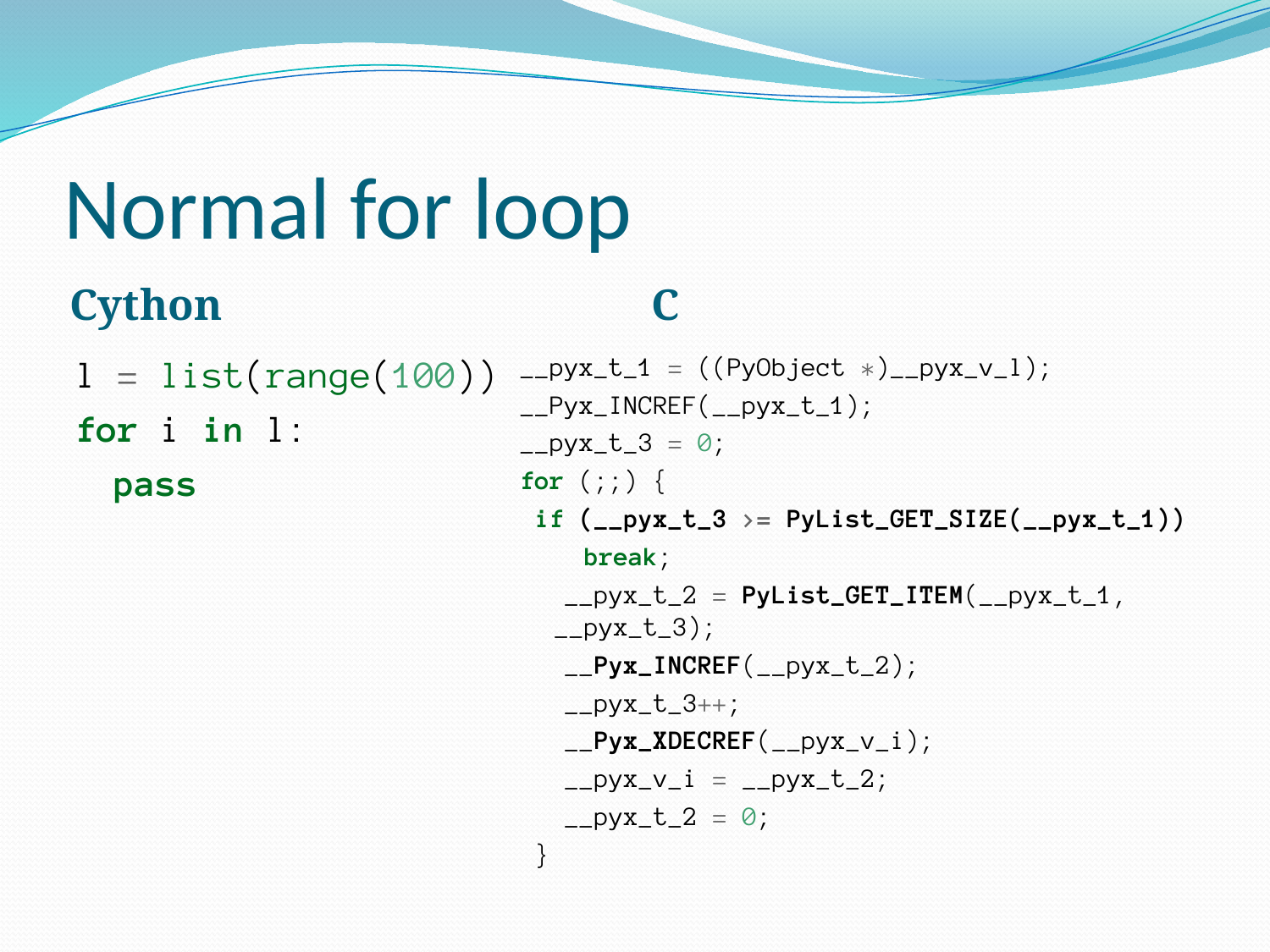

# Normal for loop
Cython
C
l = list(range(100))
for i in l:
	pass
__pyx_t_1 = ((PyObject *)__pyx_v_l);
__Pyx_INCREF(__pyx_t_1);
__pyx_t_3 = 0;
for (;;) {
 if (__pyx_t_3 >= PyList_GET_SIZE(__pyx_t_1))
	  break;
   __pyx_t_2 = PyList_GET_ITEM(__pyx_t_1, __pyx_t_3);
   __Pyx_INCREF(__pyx_t_2);
   __pyx_t_3++;
   __Pyx_XDECREF(__pyx_v_i);
   __pyx_v_i = __pyx_t_2;
   __pyx_t_2 = 0;
 }